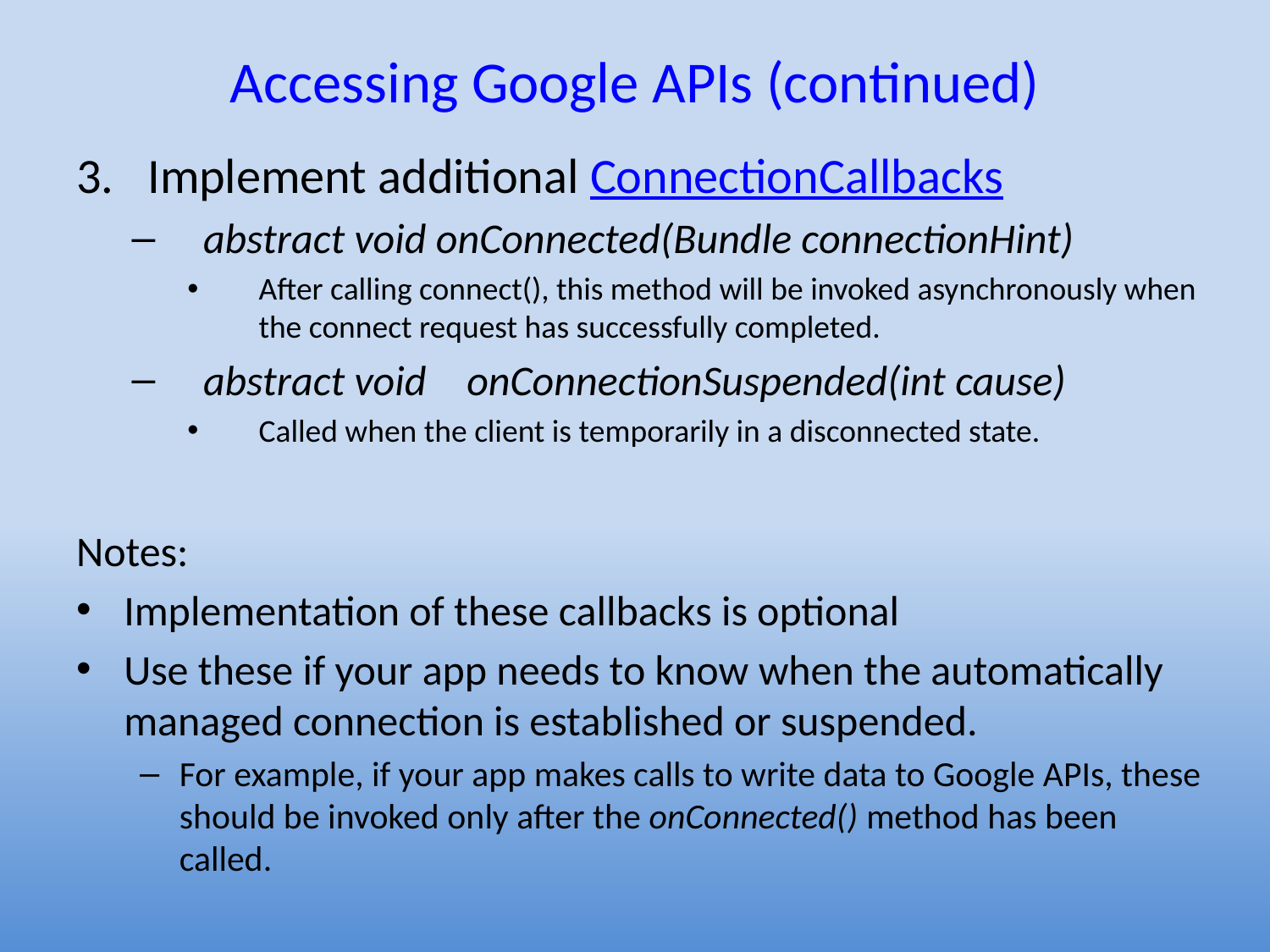

# Accessing Google APIs (continued)
Implement additional ConnectionCallbacks
abstract void onConnected(Bundle connectionHint)
After calling connect(), this method will be invoked asynchronously when the connect request has successfully completed.
abstract void	 onConnectionSuspended(int cause)
Called when the client is temporarily in a disconnected state.

Notes:
Implementation of these callbacks is optional
Use these if your app needs to know when the automatically managed connection is established or suspended.
For example, if your app makes calls to write data to Google APIs, these should be invoked only after the onConnected() method has been called.